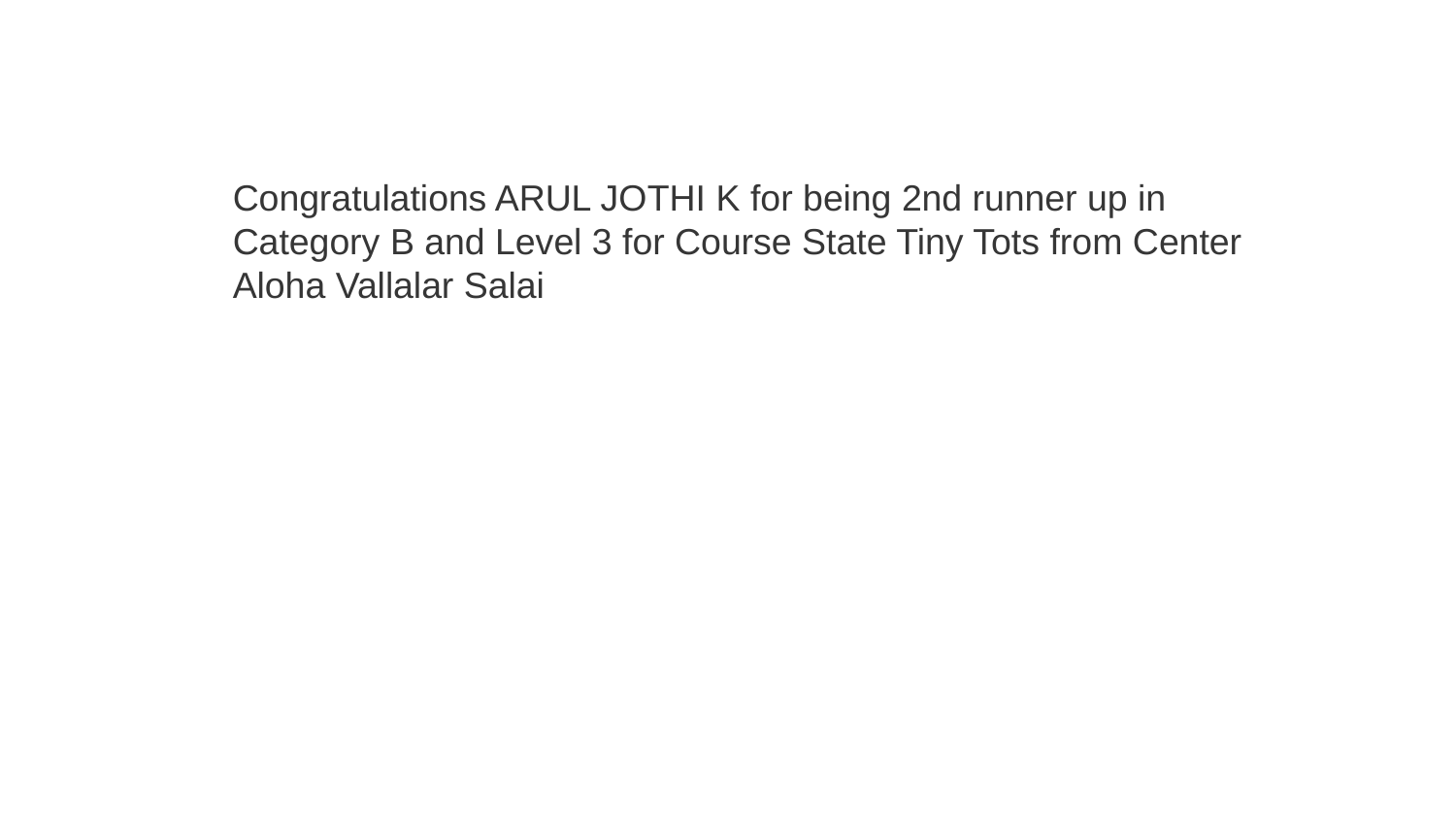

Congratulations ARUL JOTHI K for being 2nd runner up in Category B and Level 3 for Course State Tiny Tots from Center Aloha Vallalar Salai